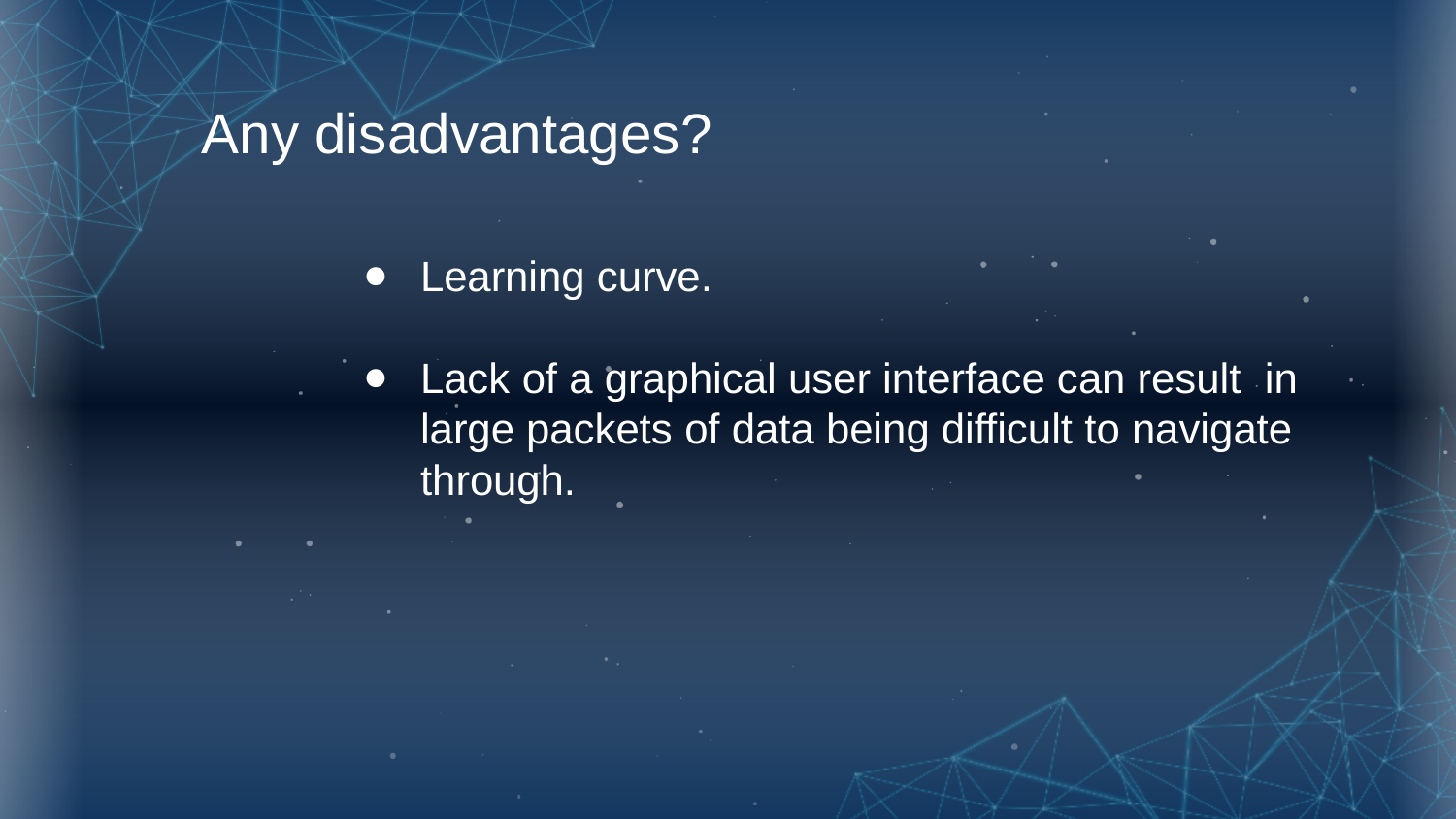

# Any disadvantages?

Learning curve.

Lack of a graphical user interface can result  in large packets of data being difficult to navigate through.